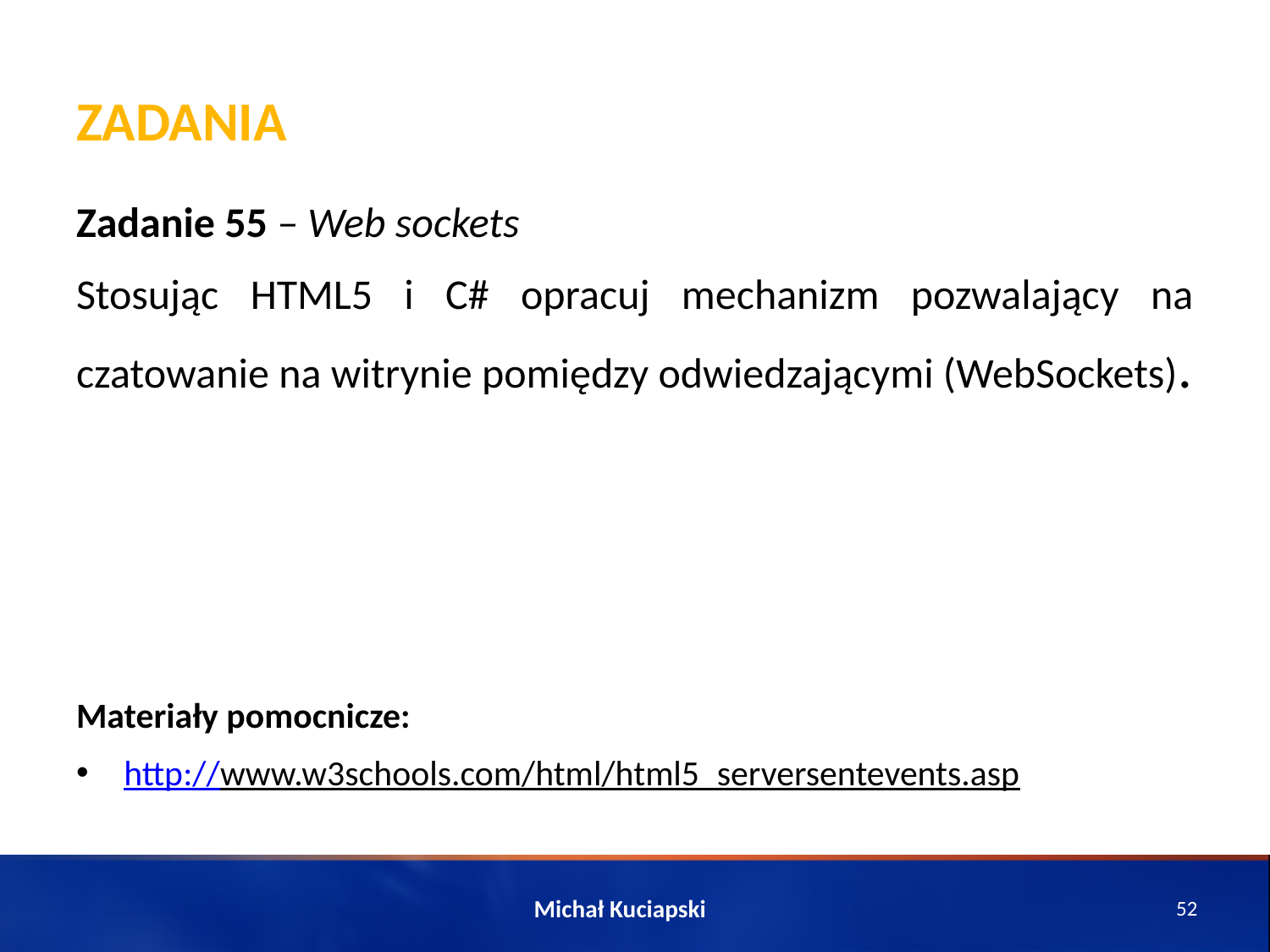

# Zadania
Zadanie 55 – Web sockets
Stosując HTML5 i C# opracuj mechanizm pozwalający na czatowanie na witrynie pomiędzy odwiedzającymi (WebSockets).

Materiały pomocnicze:
http://www.w3schools.com/html/html5_serversentevents.asp
Michał Kuciapski
52